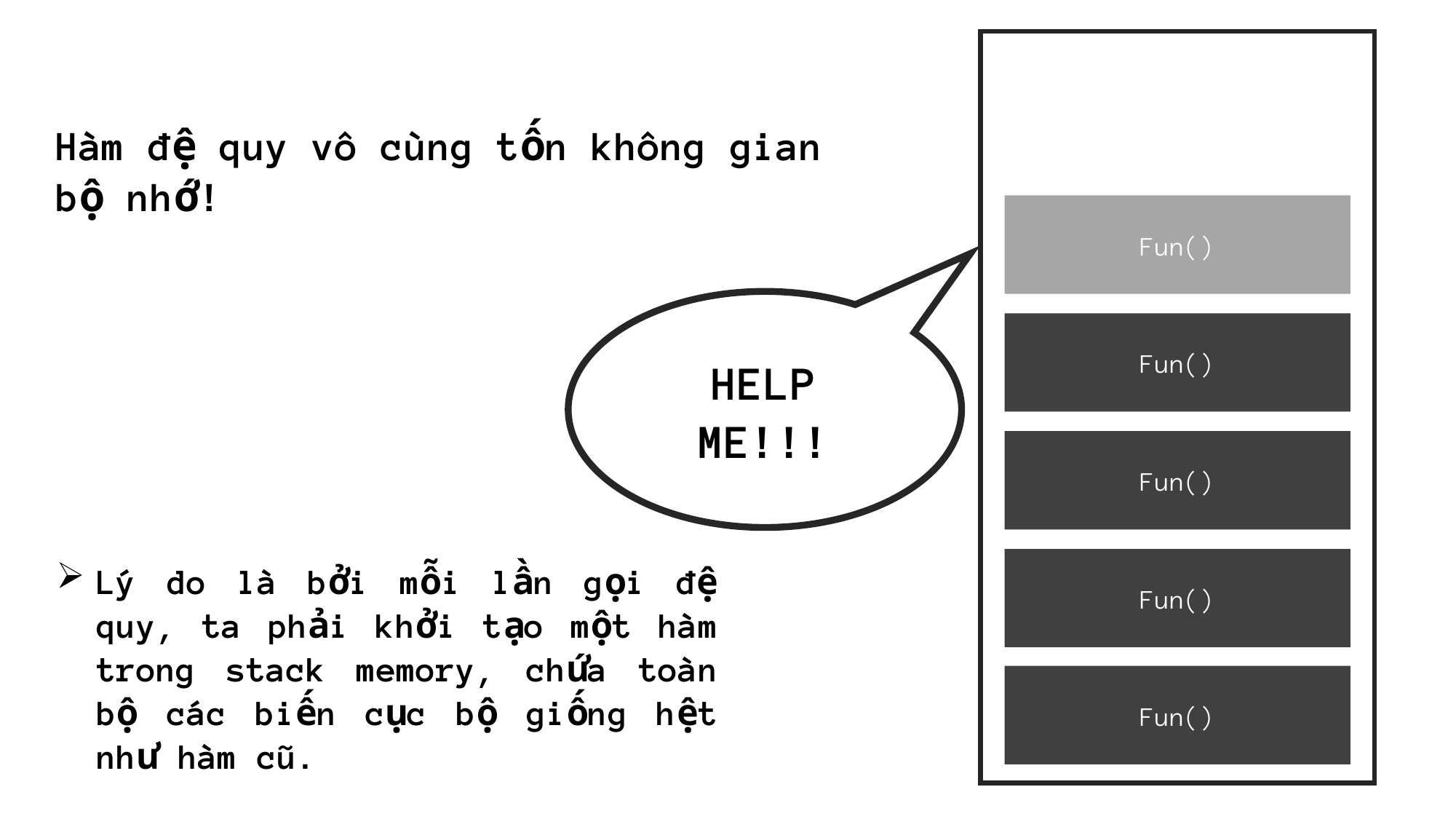

Hàm đệ quy vô cùng tốn không gian bộ nhớ!

Fun()
HELP ME!!!
Fun()
Fun()
Fun()
Lý do là bởi mỗi lần gọi đệ quy, ta phải khởi tạo một hàm trong stack memory, chứa toàn bộ các biến cục bộ giống hệt như hàm cũ.
Fun()